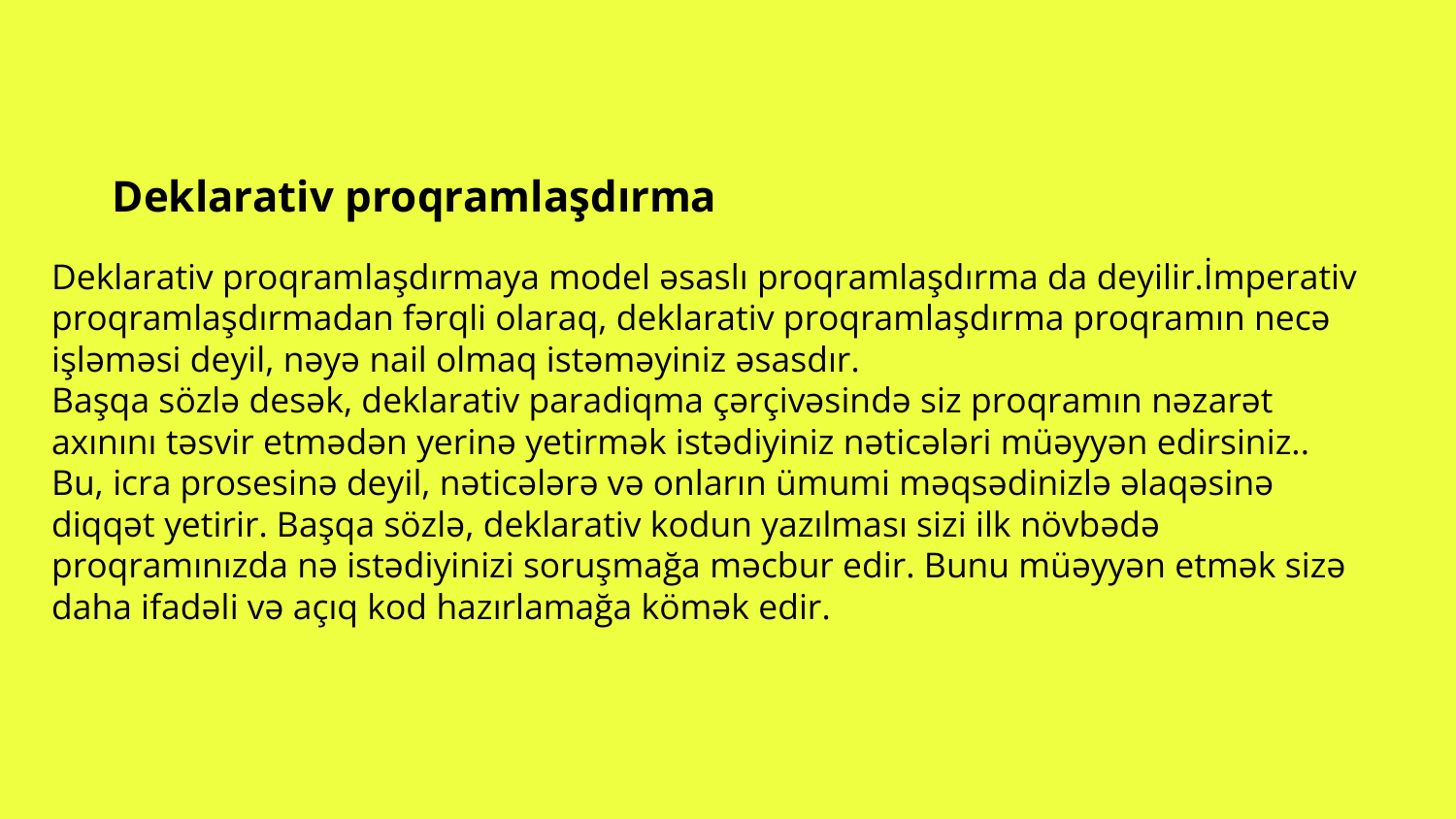

Deklarativ proqramlaşdırma

Deklarativ proqramlaşdırmaya model əsaslı proqramlaşdırma da deyilir.İmperativ proqramlaşdırmadan fərqli olaraq, deklarativ proqramlaşdırma proqramın necə işləməsi deyil, nəyə nail olmaq istəməyiniz əsasdır.
Başqa sözlə desək, deklarativ paradiqma çərçivəsində siz proqramın nəzarət axınını təsvir etmədən yerinə yetirmək istədiyiniz nəticələri müəyyən edirsiniz.. Bu, icra prosesinə deyil, nəticələrə və onların ümumi məqsədinizlə əlaqəsinə diqqət yetirir. Başqa sözlə, deklarativ kodun yazılması sizi ilk növbədə proqramınızda nə istədiyinizi soruşmağa məcbur edir. Bunu müəyyən etmək sizə daha ifadəli və açıq kod hazırlamağa kömək edir.